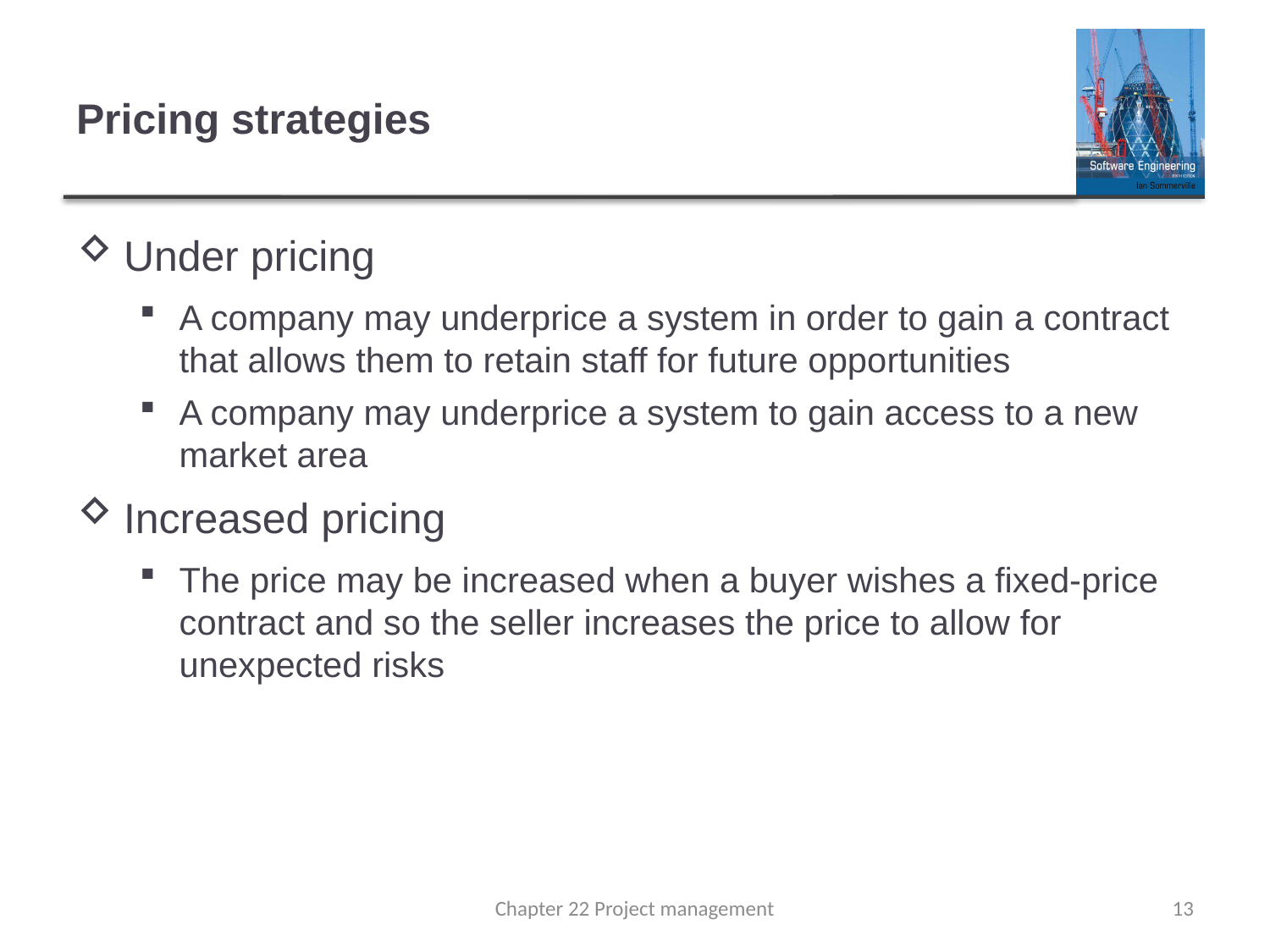

# Pricing strategies
Under pricing
A company may underprice a system in order to gain a contract that allows them to retain staff for future opportunities
A company may underprice a system to gain access to a new market area
Increased pricing
The price may be increased when a buyer wishes a fixed-price contract and so the seller increases the price to allow for unexpected risks
Chapter 22 Project management
13